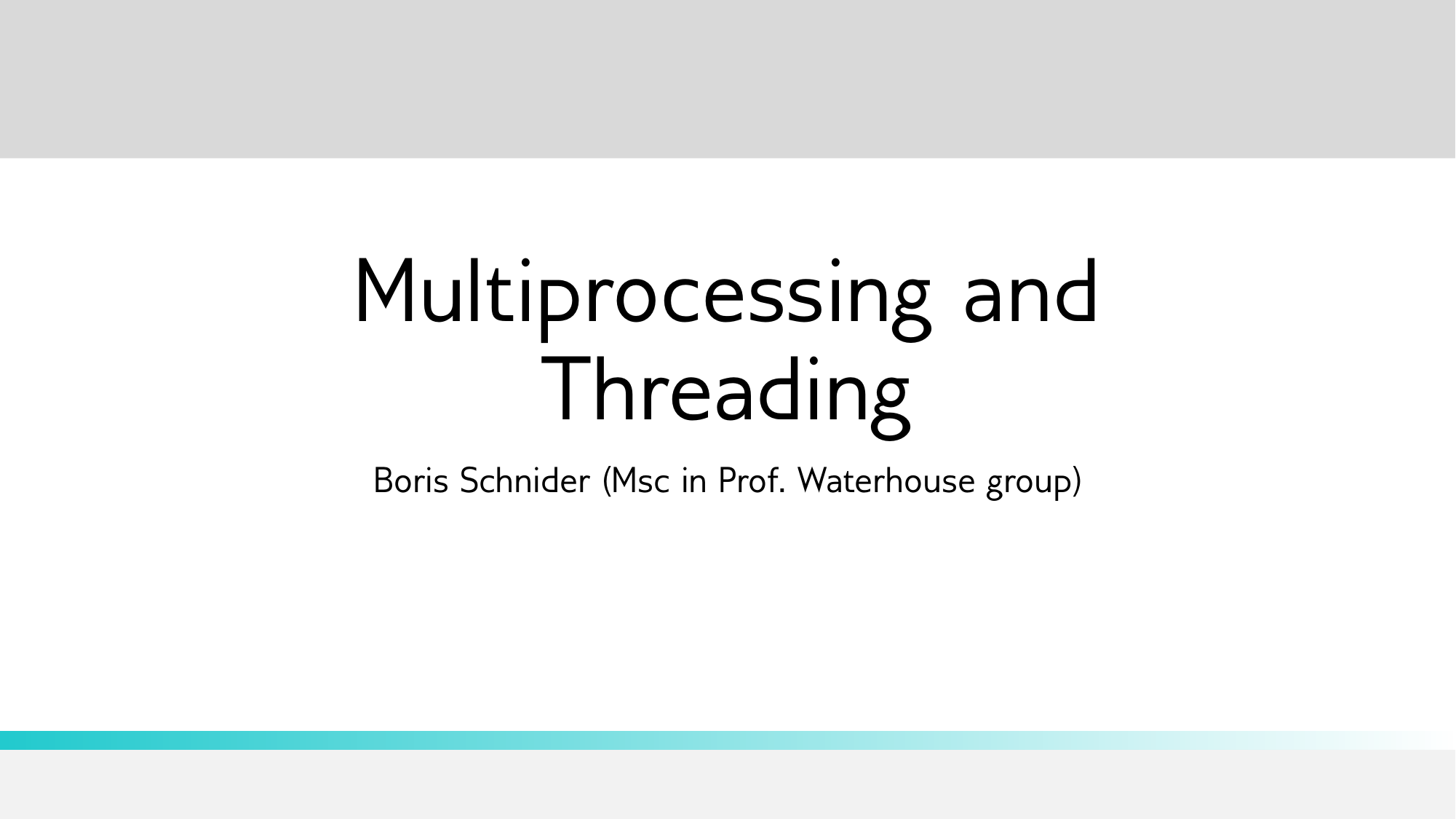

# Multiprocessing and Threading
Boris Schnider (Msc in Prof. Waterhouse group)